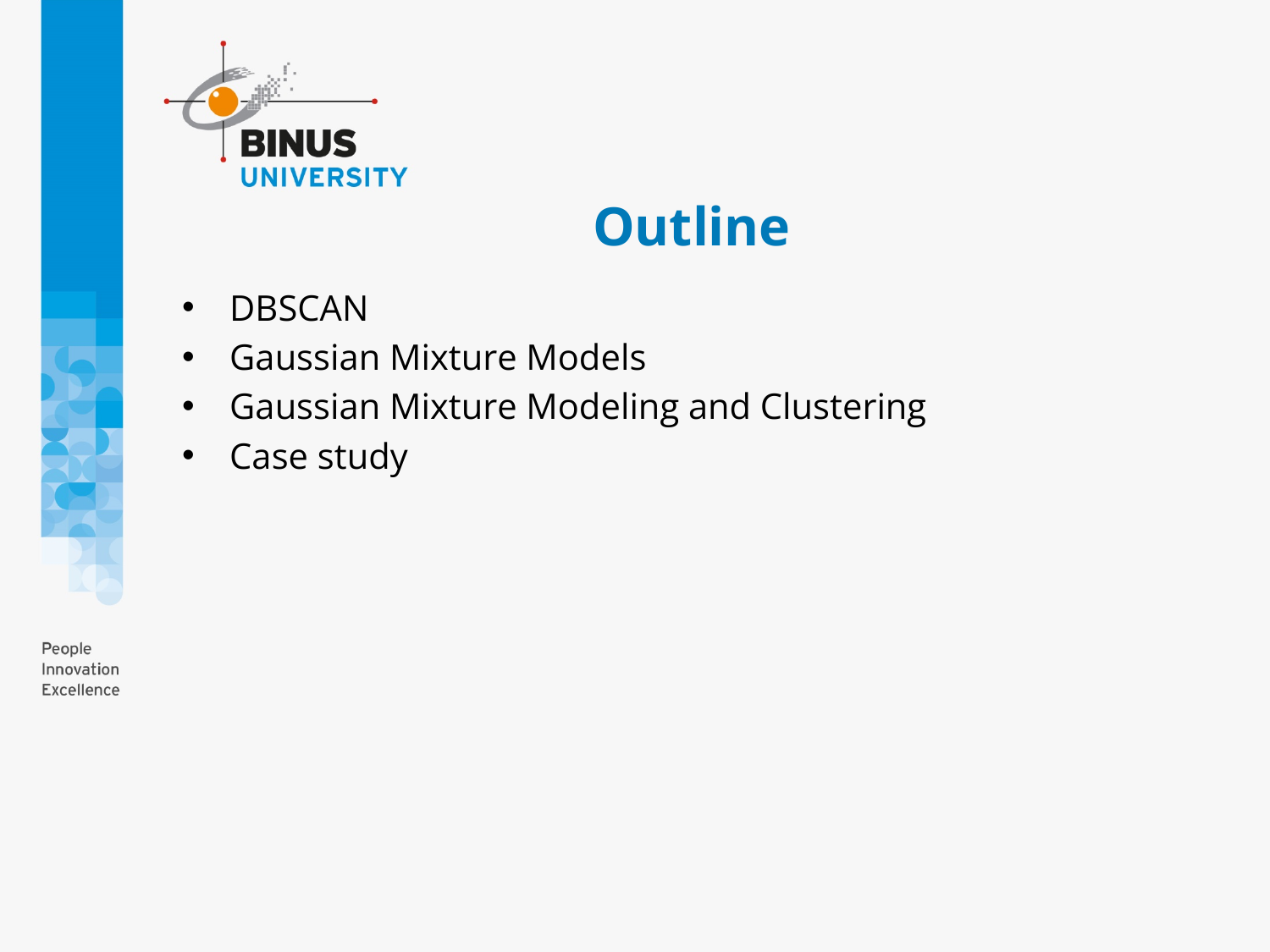

# Outline
DBSCAN
Gaussian Mixture Models
Gaussian Mixture Modeling and Clustering
Case study